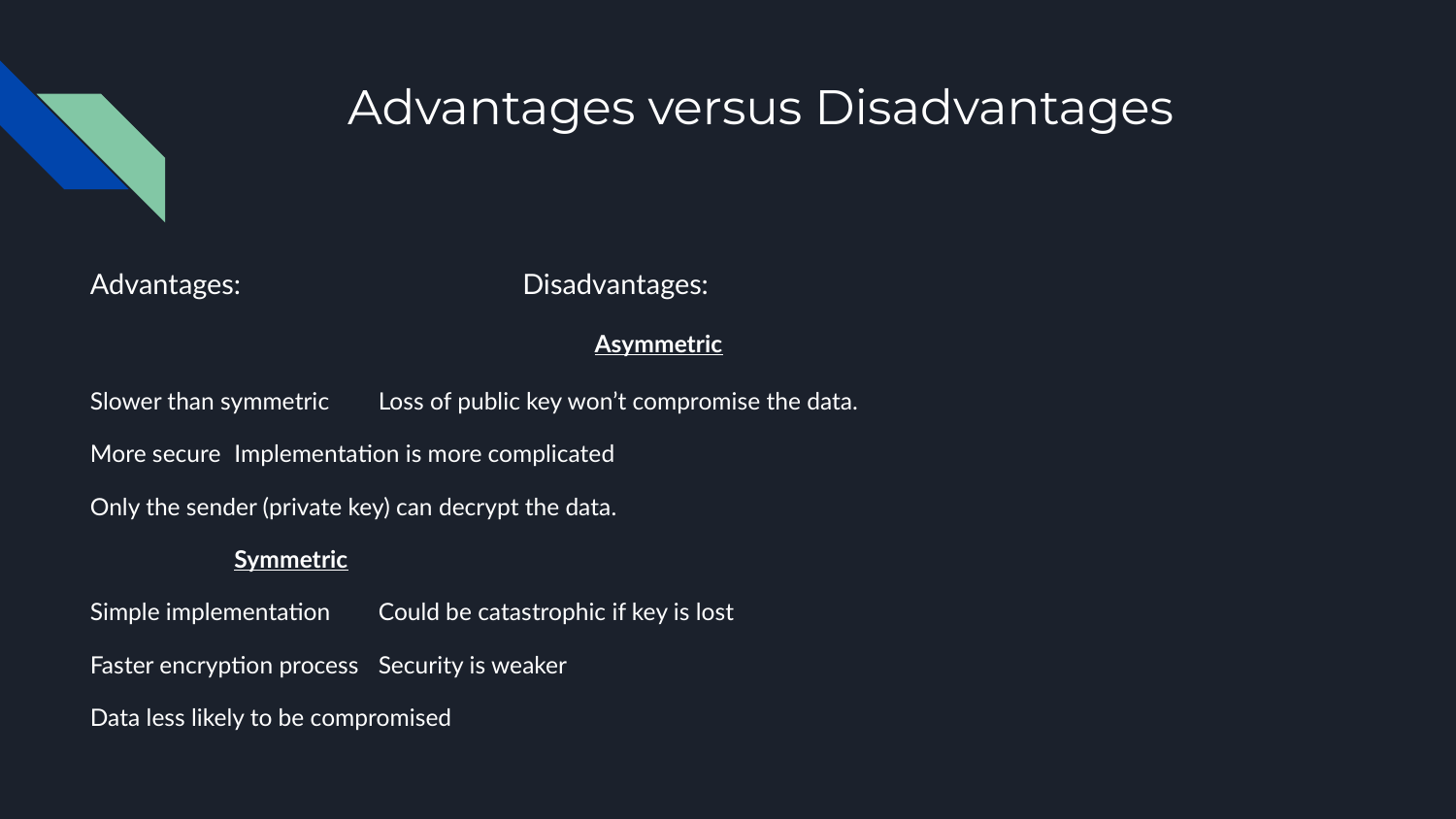

# Advantages versus Disadvantages
Advantages:	 								Disadvantages:
Asymmetric
Slower than symmetric							Loss of public key won’t compromise the data.
More secure									Implementation is more complicated
Only the sender (private key) can decrypt the data.
							Symmetric
Simple implementation 							Could be catastrophic if key is lost
Faster encryption process							Security is weaker
Data less likely to be compromised